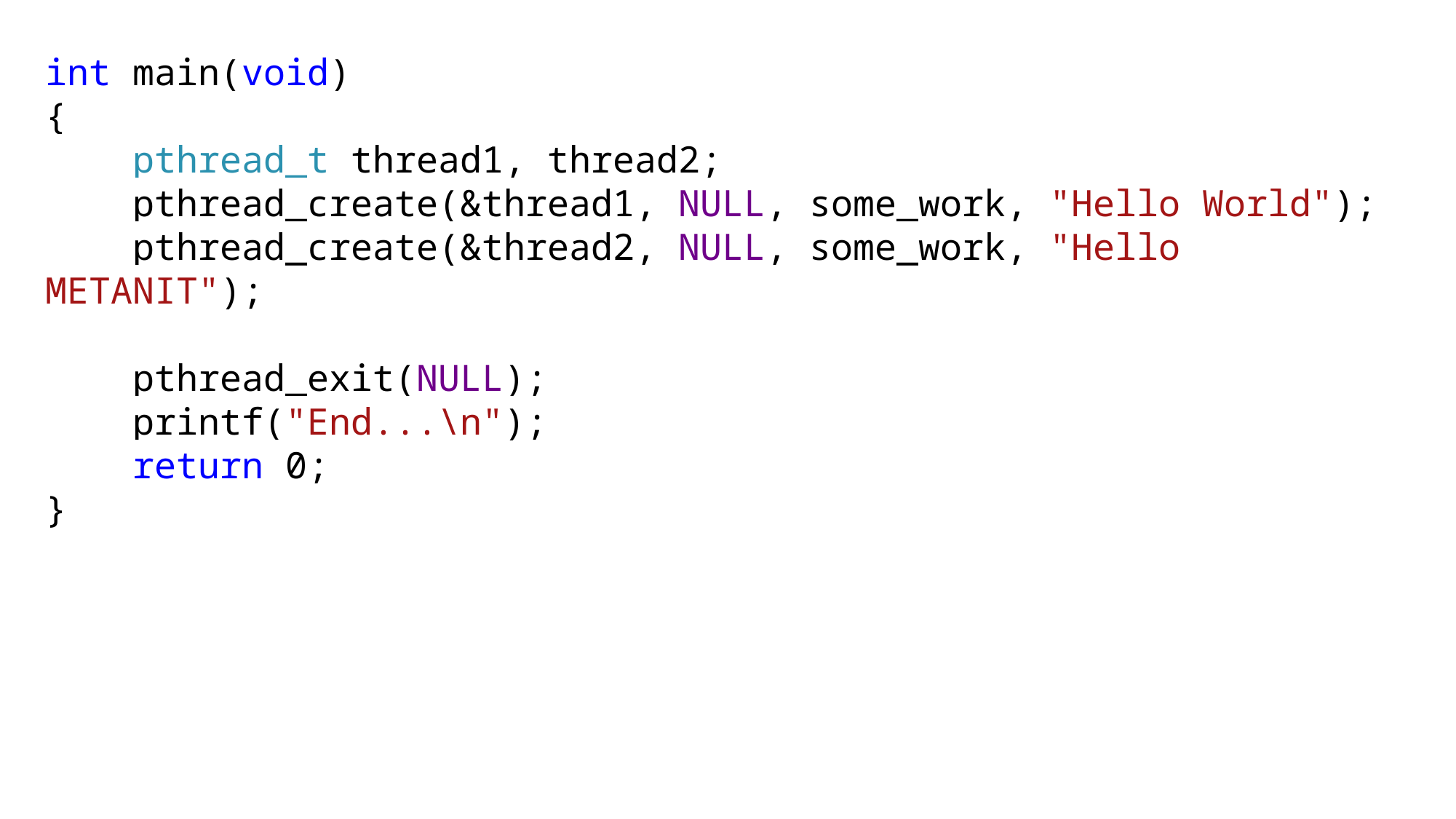

int main(void)
{
    pthread_t thread1, thread2;
    pthread_create(&thread1, NULL, some_work, "Hello World");
    pthread_create(&thread2, NULL, some_work, "Hello METANIT");

    pthread_exit(NULL);
    printf("End...\n");
    return 0;
}